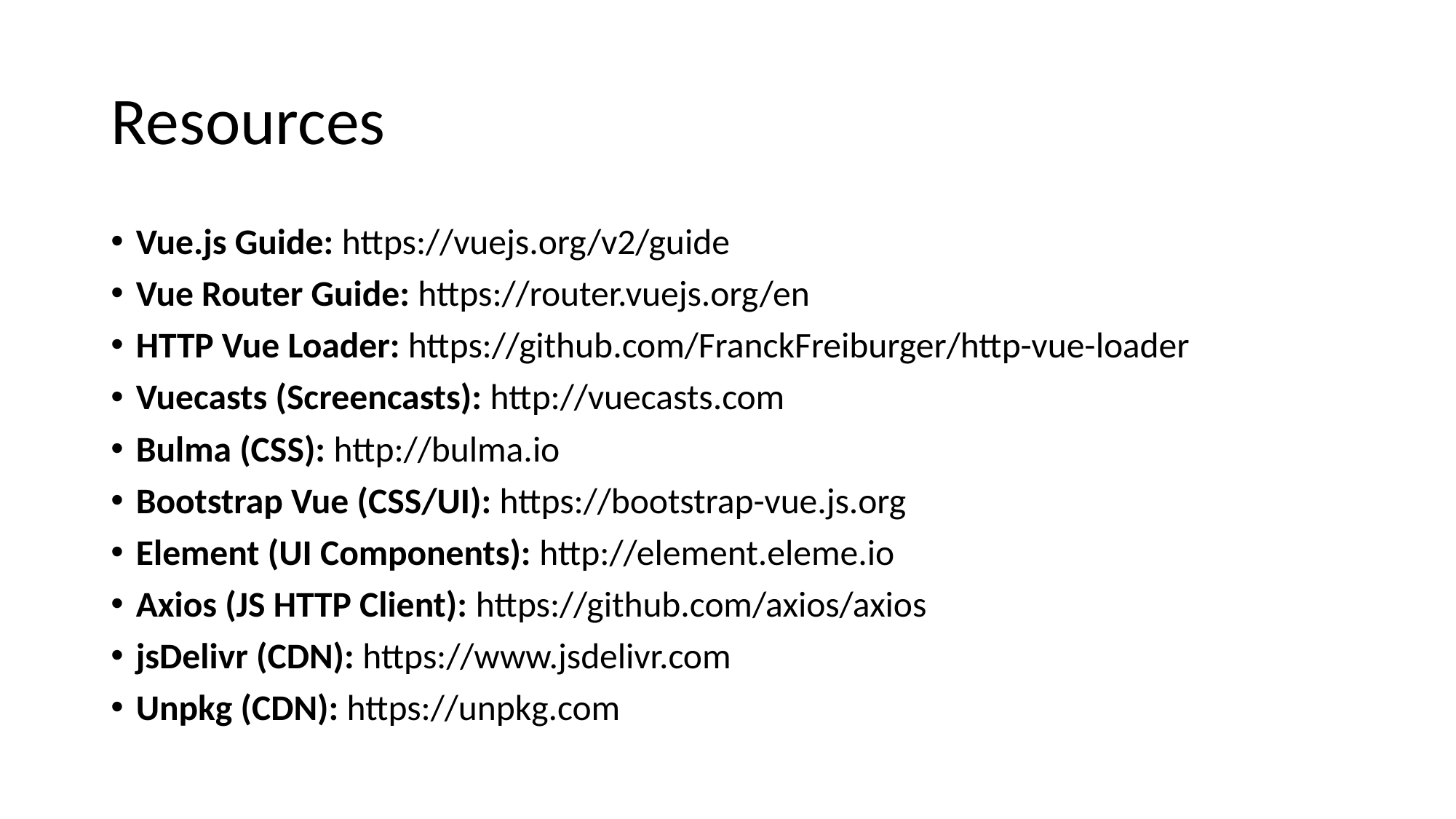

# Resources
Vue.js Guide: https://vuejs.org/v2/guide
Vue Router Guide: https://router.vuejs.org/en
HTTP Vue Loader: https://github.com/FranckFreiburger/http-vue-loader
Vuecasts (Screencasts): http://vuecasts.com
Bulma (CSS): http://bulma.io
Bootstrap Vue (CSS/UI): https://bootstrap-vue.js.org
Element (UI Components): http://element.eleme.io
Axios (JS HTTP Client): https://github.com/axios/axios
jsDelivr (CDN): https://www.jsdelivr.com
Unpkg (CDN): https://unpkg.com